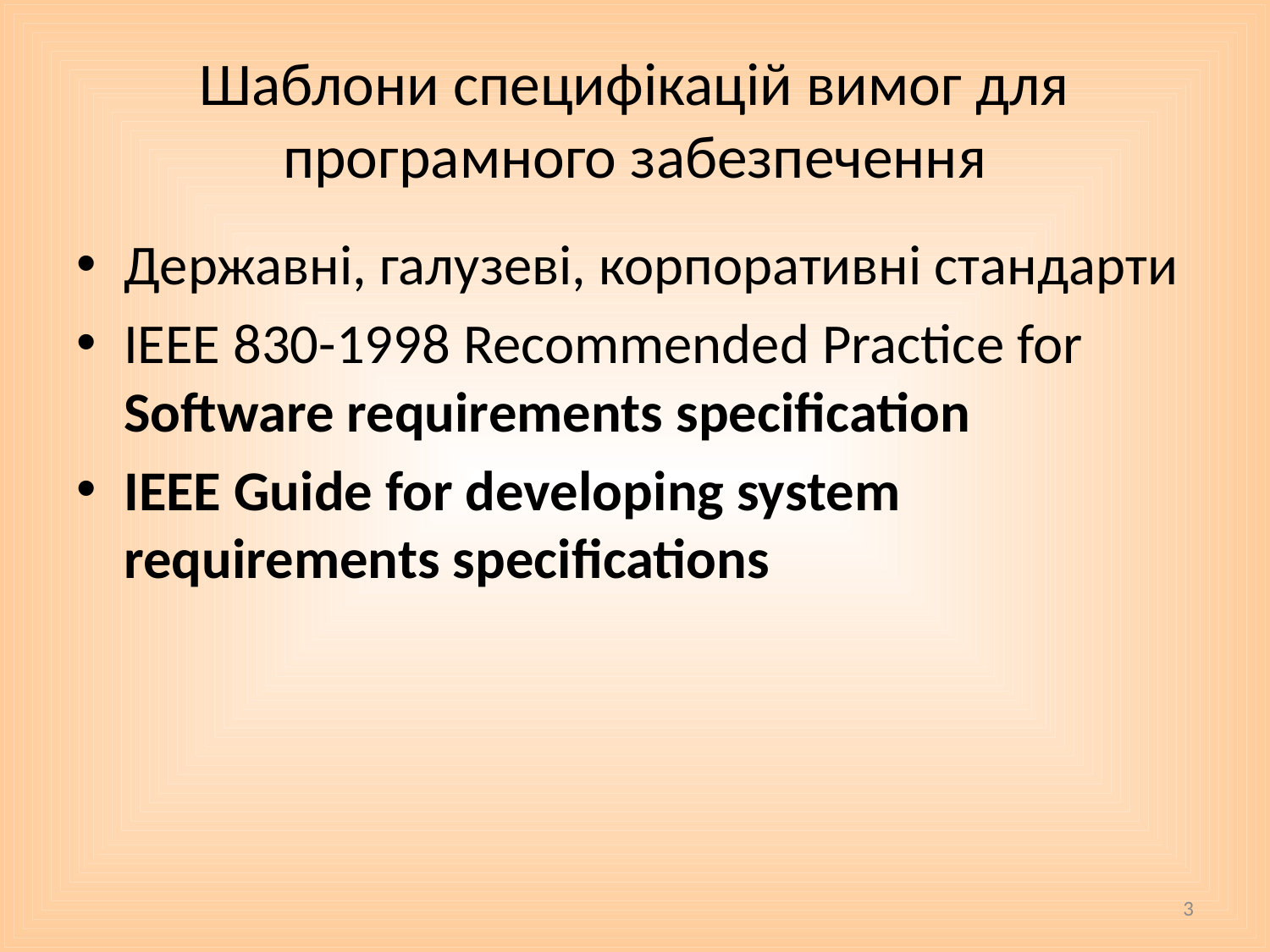

# Шаблони специфікацій вимог для програмного забезпечення
Державні, галузеві, корпоративні стандарти
IEEE 830-1998 Recommended Practice for Software requirements specification
IEEE Guide for developing system requirements specifications

3